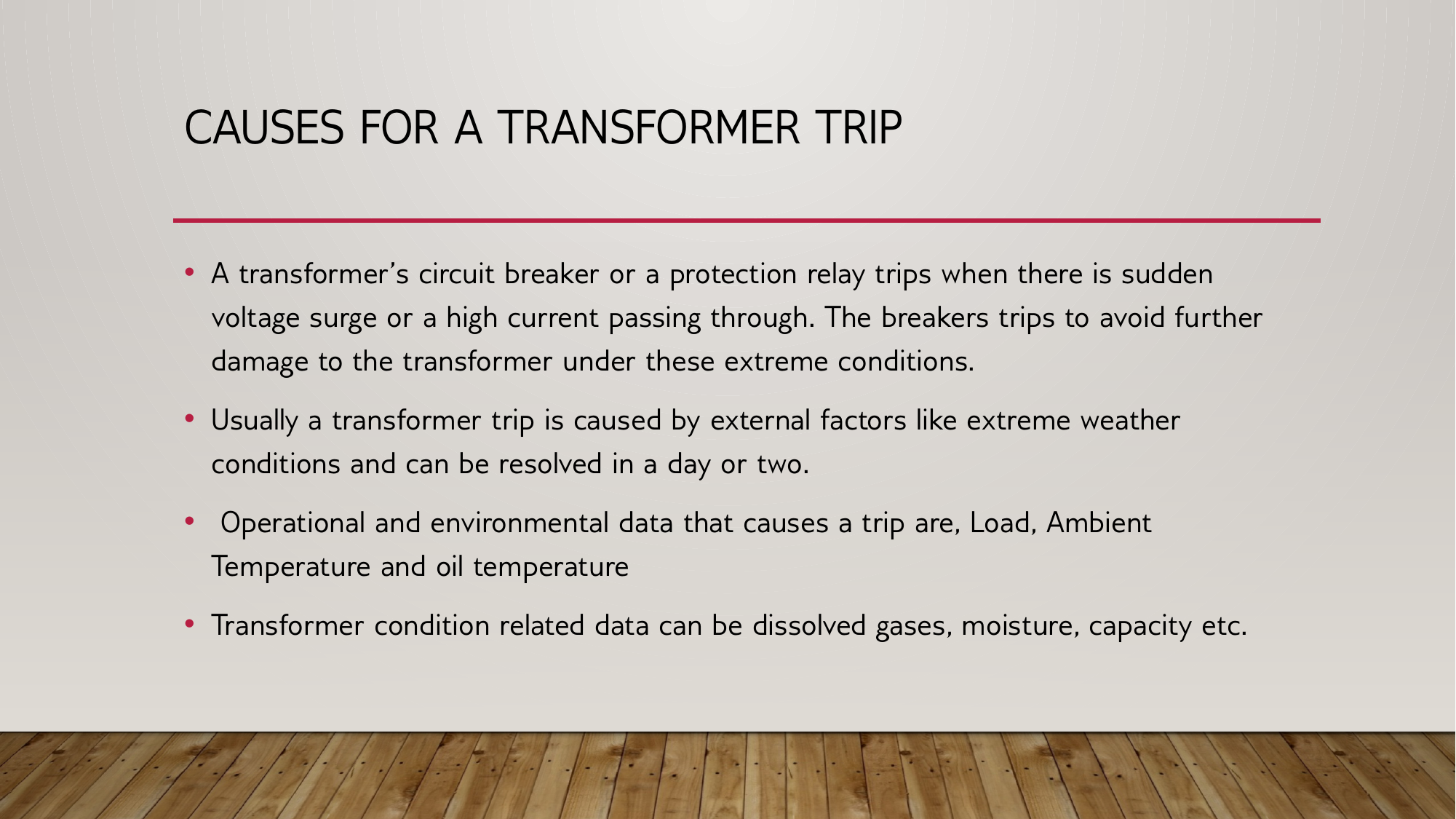

# Causes for a transformer trip
A transformer’s circuit breaker or a protection relay trips when there is sudden voltage surge or a high current passing through. The breakers trips to avoid further damage to the transformer under these extreme conditions.
Usually a transformer trip is caused by external factors like extreme weather conditions and can be resolved in a day or two.
 Operational and environmental data that causes a trip are, Load, Ambient Temperature and oil temperature
Transformer condition related data can be dissolved gases, moisture, capacity etc.